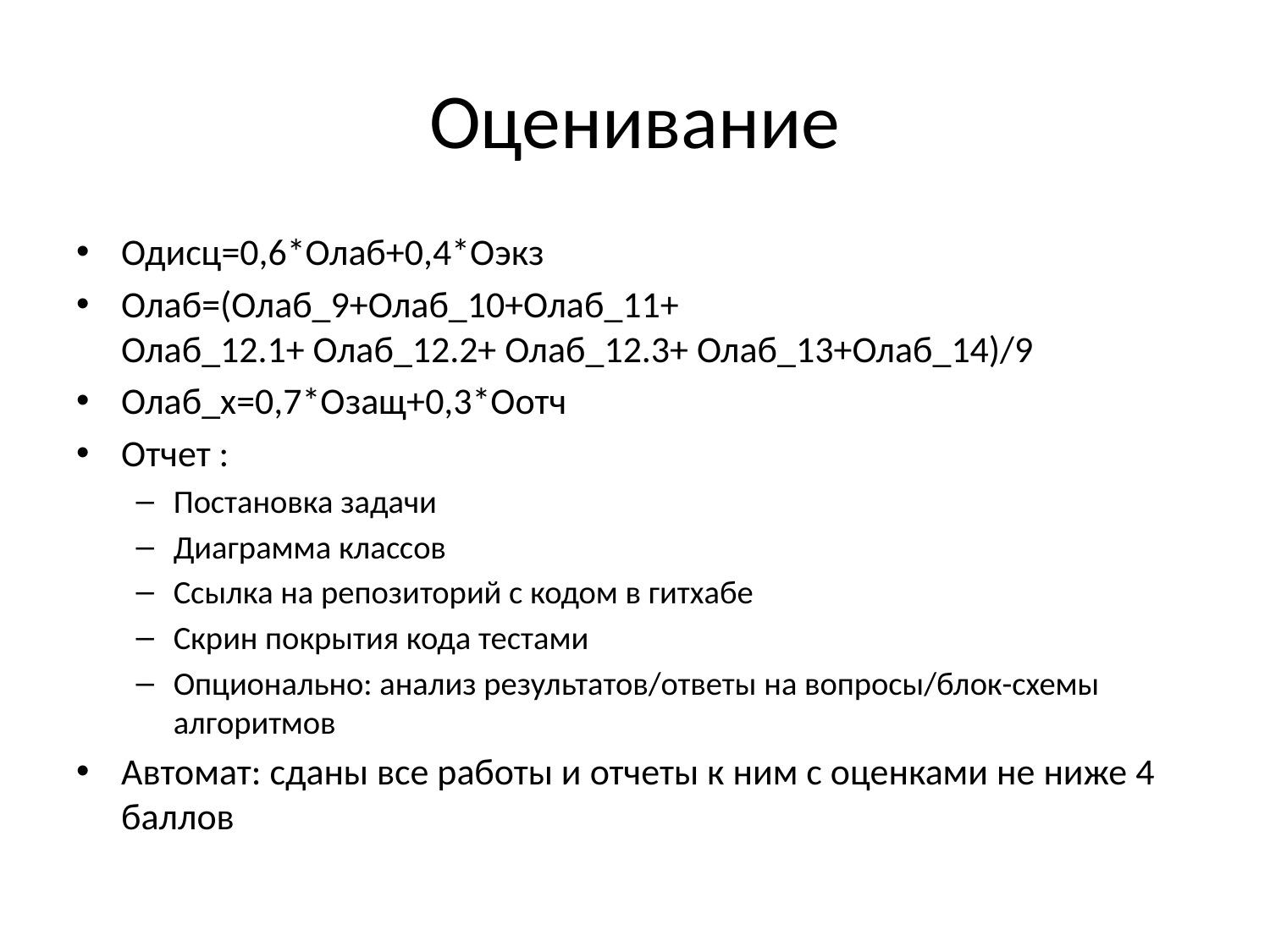

# Оценивание
Одисц=0,6*Олаб+0,4*Оэкз
Олаб=(Олаб_9+Олаб_10+Олаб_11+
Олаб_12.1+ Олаб_12.2+ Олаб_12.3+ Олаб_13+Олаб_14)/9
Олаб_х=0,7*Озащ+0,3*Оотч
Отчет :
Постановка задачи
Диаграмма классов
Ссылка на репозиторий с кодом в гитхабе
Скрин покрытия кода тестами
Опционально: анализ результатов/ответы на вопросы/блок-схемы алгоритмов
Автомат: сданы все работы и отчеты к ним с оценками не ниже 4 баллов